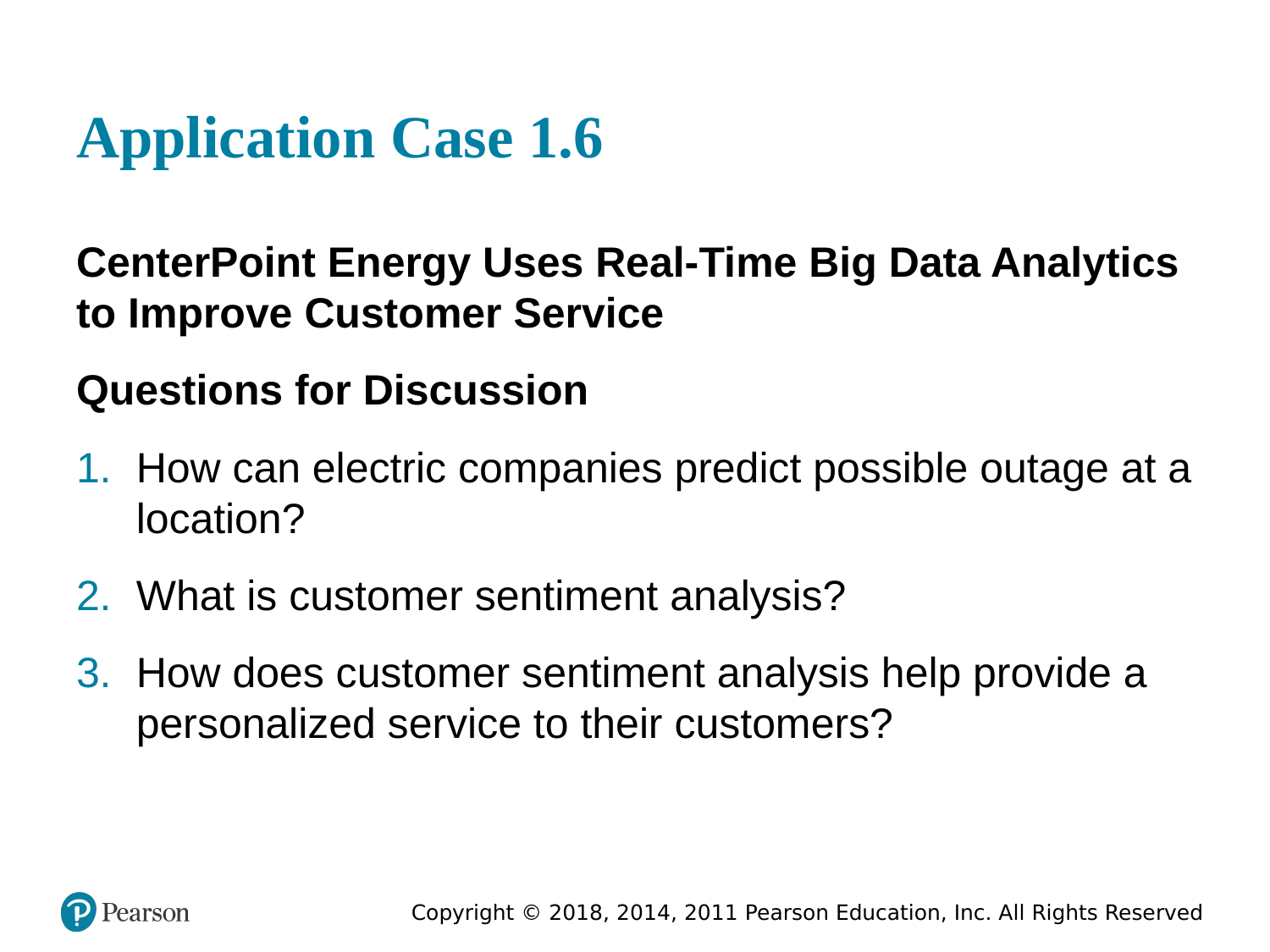

# Application Case 1.6
CenterPoint Energy Uses Real-Time Big Data Analytics to Improve Customer Service
Questions for Discussion
How can electric companies predict possible outage at a location?
What is customer sentiment analysis?
How does customer sentiment analysis help provide a personalized service to their customers?